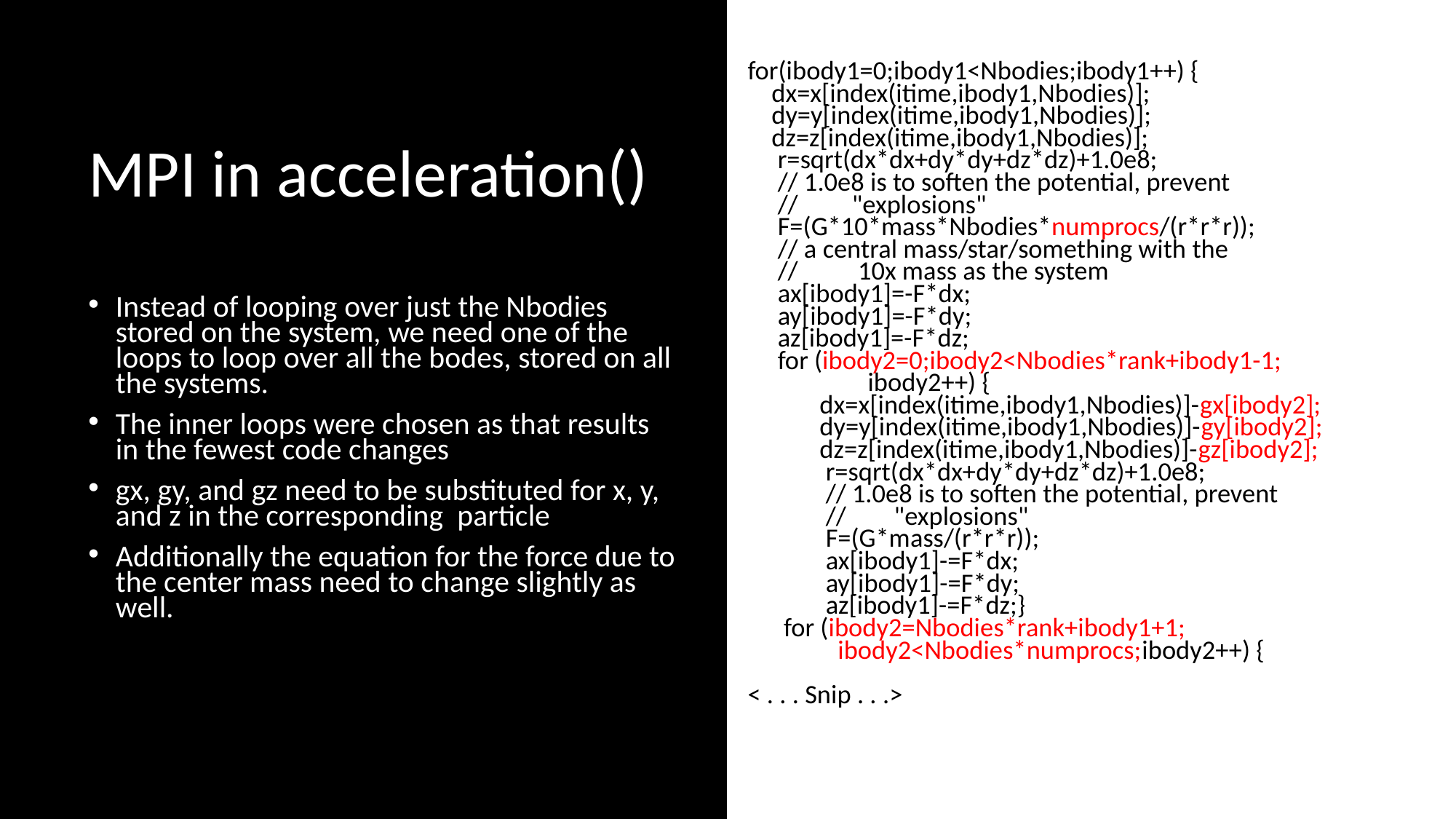

for(ibody1=0;ibody1<Nbodies;ibody1++) {
    dx=x[index(itime,ibody1,Nbodies)];
    dy=y[index(itime,ibody1,Nbodies)];
    dz=z[index(itime,ibody1,Nbodies)];
     r=sqrt(dx*dx+dy*dy+dz*dz)+1.0e8;
     // 1.0e8 is to soften the potential, prevent
     //         "explosions"
     F=(G*10*mass*Nbodies*numprocs/(r*r*r));
     // a central mass/star/something with the
     //          10x mass as the system
     ax[ibody1]=-F*dx;
     ay[ibody1]=-F*dy;
     az[ibody1]=-F*dz;
     for (ibody2=0;ibody2<Nbodies*rank+ibody1-1;
                    ibody2++) {
            dx=x[index(itime,ibody1,Nbodies)]-gx[ibody2];
            dy=y[index(itime,ibody1,Nbodies)]-gy[ibody2];
            dz=z[index(itime,ibody1,Nbodies)]-gz[ibody2];
             r=sqrt(dx*dx+dy*dy+dz*dz)+1.0e8;
             // 1.0e8 is to soften the potential, prevent
             //        "explosions"
             F=(G*mass/(r*r*r));
             ax[ibody1]-=F*dx;
             ay[ibody1]-=F*dy;
             az[ibody1]-=F*dz;}
      for (ibody2=Nbodies*rank+ibody1+1;
               ibody2<Nbodies*numprocs;ibody2++) {

< . . . Snip . . .>
# MPI in acceleration()
Instead of looping over just the Nbodies stored on the system, we need one of the loops to loop over all the bodes, stored on all the systems.
The inner loops were chosen as that results in the fewest code changes
gx, gy, and gz need to be substituted for x, y, and z in the corresponding  particle
Additionally the equation for the force due to the center mass need to change slightly as well.